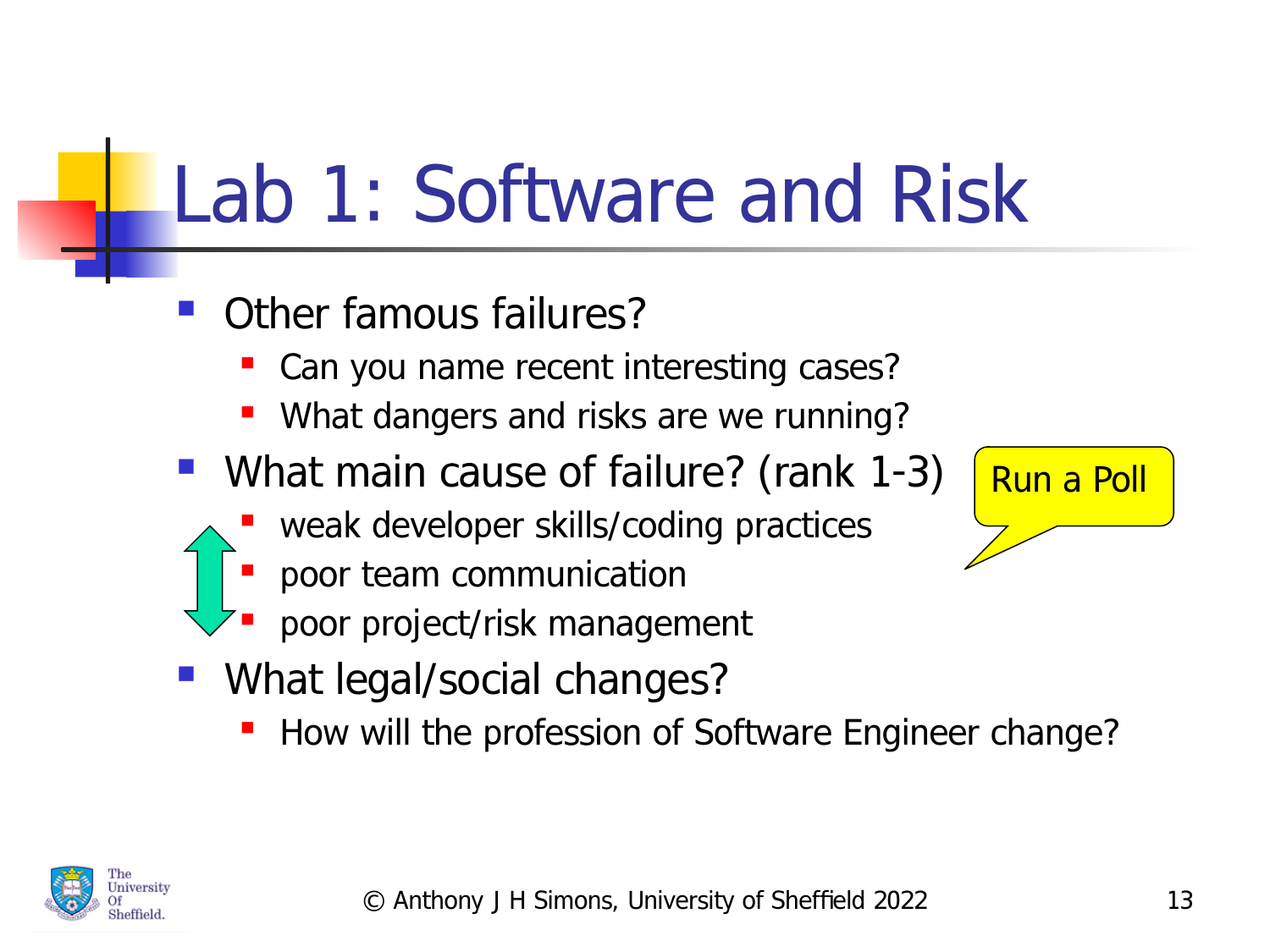

# Lab 1: Software and Risk
Other famous failures?
Can you name recent interesting cases?
What dangers and risks are we running?
What main cause of failure? (rank 1-3)
weak developer skills/coding practices
poor team communication
poor project/risk management
What legal/social changes?
How will the profession of Software Engineer change?
Run a Poll

© Anthony J H Simons, University of Sheffield 2022
13